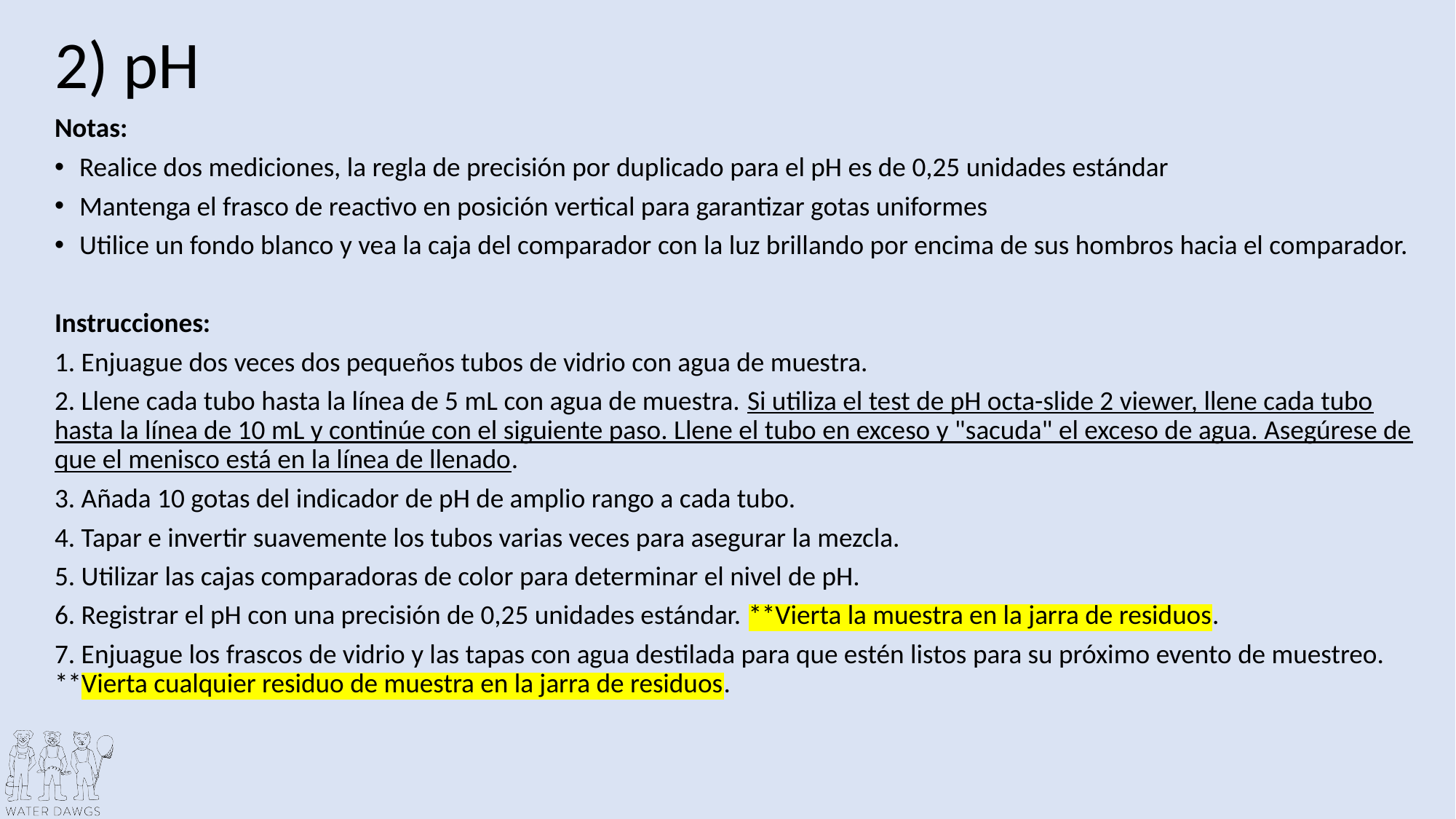

# 2) pH

Notas:
Realice dos mediciones, la regla de precisión por duplicado para el pH es de 0,25 unidades estándar
Mantenga el frasco de reactivo en posición vertical para garantizar gotas uniformes
Utilice un fondo blanco y vea la caja del comparador con la luz brillando por encima de sus hombros hacia el comparador.

Instrucciones:
1. Enjuague dos veces dos pequeños tubos de vidrio con agua de muestra.
2. Llene cada tubo hasta la línea de 5 mL con agua de muestra. Si utiliza el test de pH octa-slide 2 viewer, llene cada tubo hasta la línea de 10 mL y continúe con el siguiente paso. Llene el tubo en exceso y "sacuda" el exceso de agua. Asegúrese de que el menisco está en la línea de llenado.
3. Añada 10 gotas del indicador de pH de amplio rango a cada tubo.
4. Tapar e invertir suavemente los tubos varias veces para asegurar la mezcla.
5. Utilizar las cajas comparadoras de color para determinar el nivel de pH.
6. Registrar el pH con una precisión de 0,25 unidades estándar. **Vierta la muestra en la jarra de residuos.
7. Enjuague los frascos de vidrio y las tapas con agua destilada para que estén listos para su próximo evento de muestreo. **Vierta cualquier residuo de muestra en la jarra de residuos.